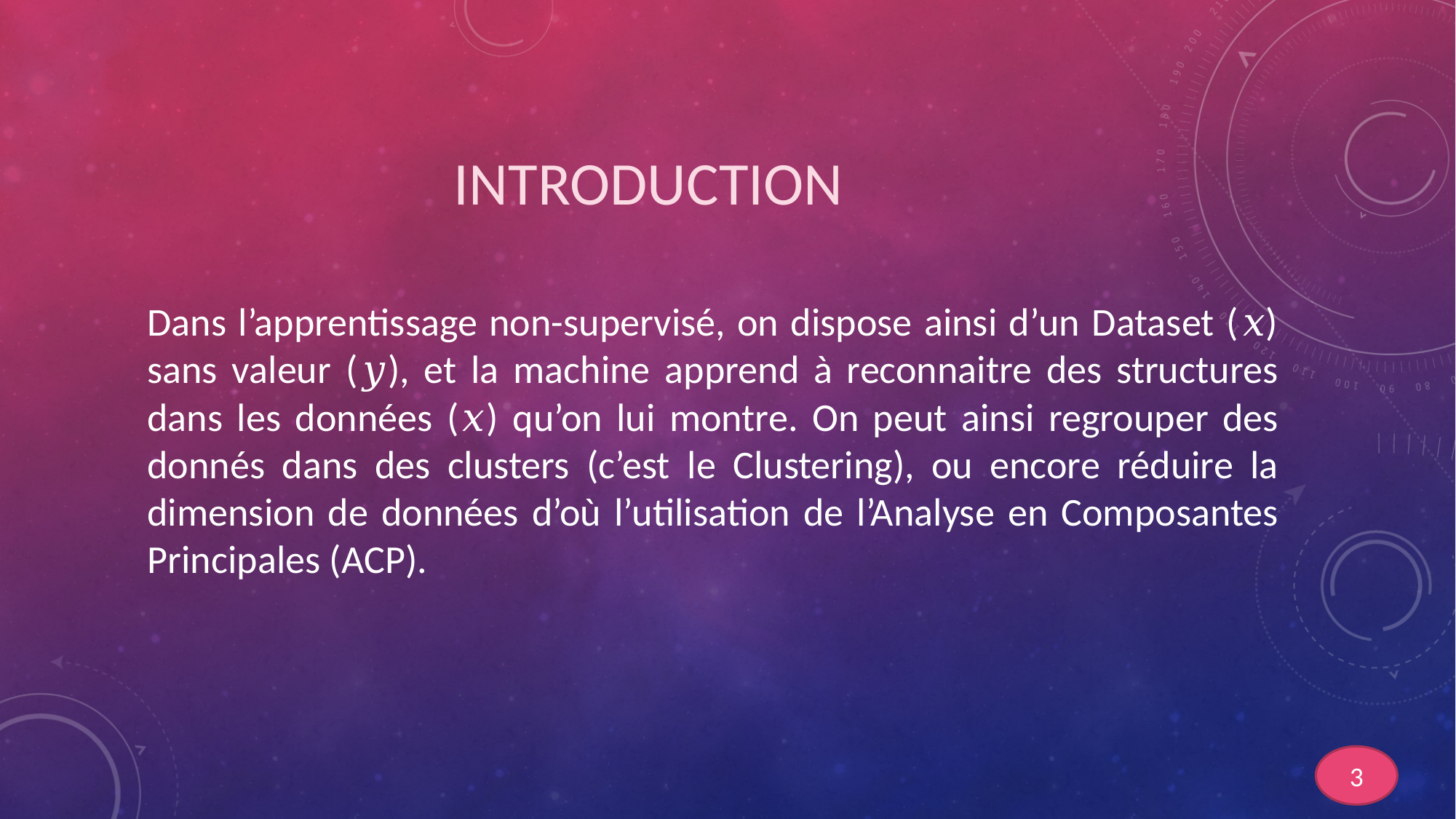

# INTRODUCTION
Dans l’apprentissage non-supervisé, on dispose ainsi d’un Dataset (𝑥) sans valeur (𝑦), et la machine apprend à reconnaitre des structures dans les données (𝑥) qu’on lui montre. On peut ainsi regrouper des donnés dans des clusters (c’est le Clustering), ou encore réduire la dimension de données d’où l’utilisation de l’Analyse en Composantes Principales (ACP).
3